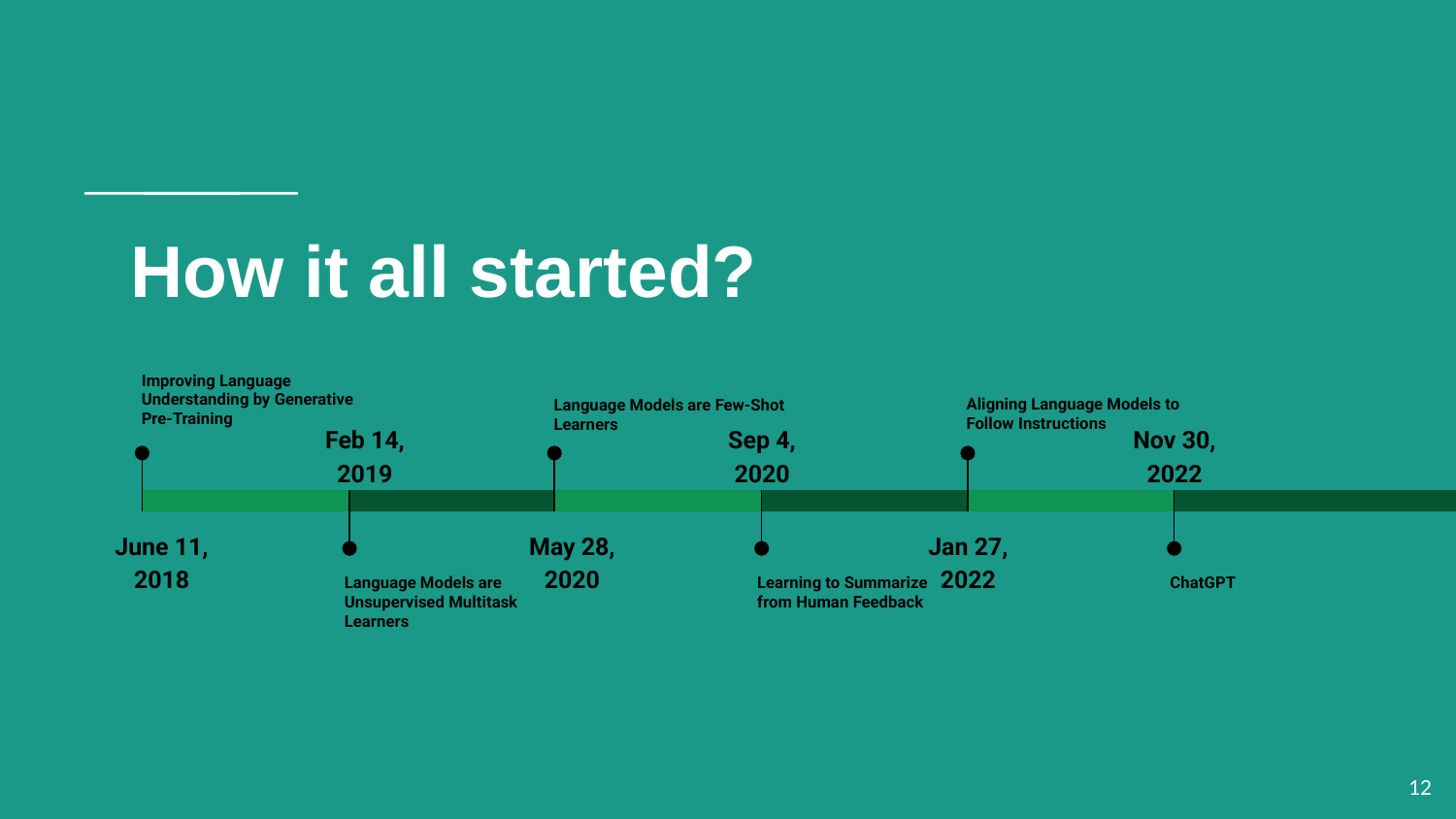

# How it all started?
Improving Language Understanding by Generative Pre-Training

June 11, 2018
Language Models are Few-Shot Learners

May 28, 2020
Aligning Language Models to Follow Instructions

Jan 27, 2022
Sep 4, 2020

Learning to Summarize
from Human Feedback
Nov 30, 2022

ChatGPT
Feb 14, 2019

Language Models are Unsupervised Multitask Learners
12